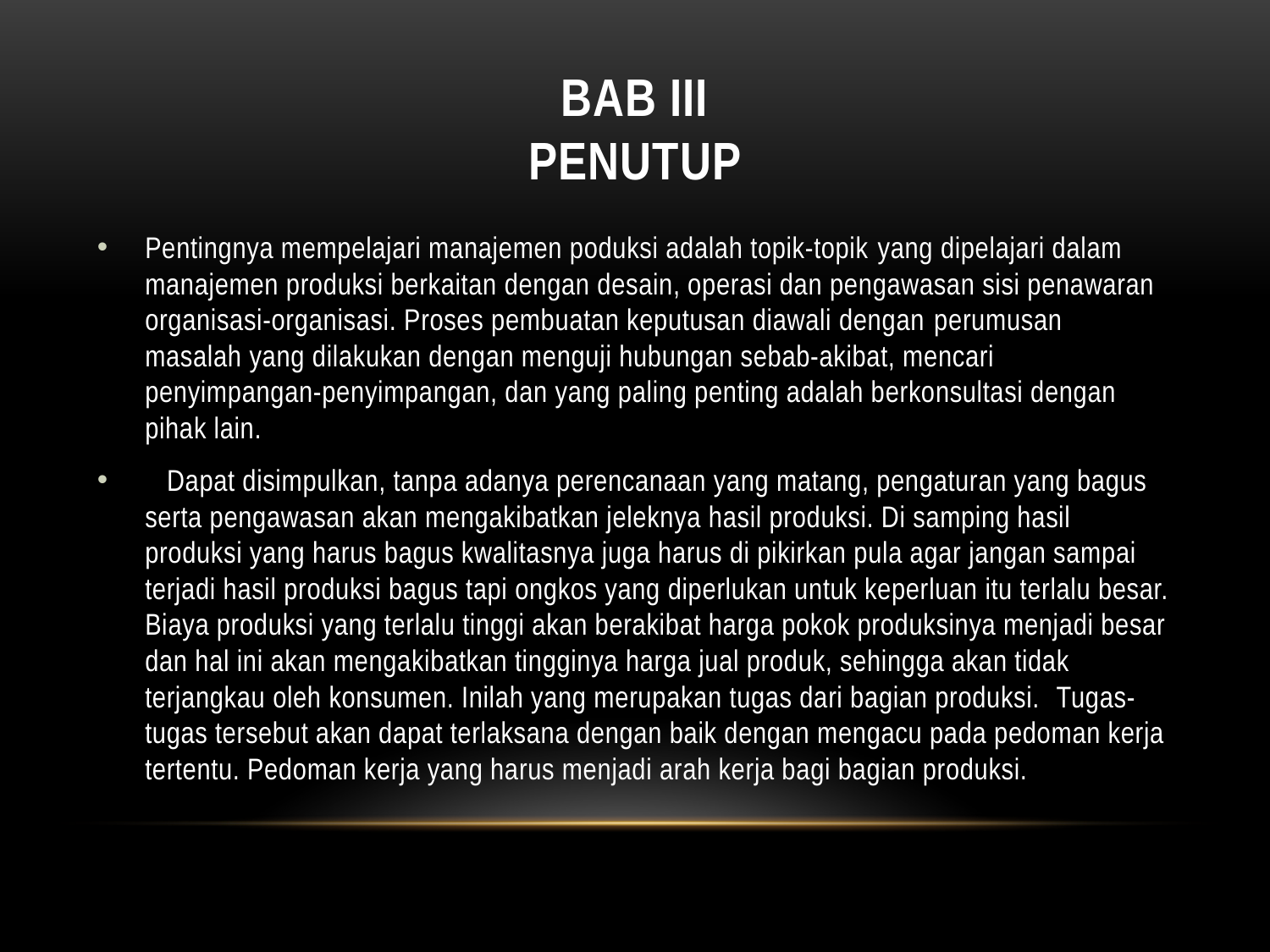

# BAB III PENUTUP
Pentingnya mempelajari manajemen poduksi adalah topik-topik yang dipelajari dalam manajemen produksi berkaitan dengan desain, operasi dan pengawasan sisi penawaran organisasi-organisasi. Proses pembuatan keputusan diawali dengan perumusan masalah yang dilakukan dengan menguji hubungan sebab-akibat, mencari penyimpangan-penyimpangan, dan yang paling penting adalah berkonsultasi dengan pihak lain.
   Dapat disimpulkan, tanpa adanya perencanaan yang matang, pengaturan yang bagus serta pengawasan akan mengakibatkan jeleknya hasil produksi. Di samping hasil produksi yang harus bagus kwalitasnya juga harus di pikirkan pula agar jangan sampai terjadi hasil produksi bagus tapi ongkos yang diperlukan untuk keperluan itu terlalu besar. Biaya produksi yang terlalu tinggi akan berakibat harga pokok produksinya menjadi besar dan hal ini akan mengakibatkan tingginya harga jual produk, sehingga akan tidak terjangkau oleh konsumen. Inilah yang merupakan tugas dari bagian produksi.  Tugas-tugas tersebut akan dapat terlaksana dengan baik dengan mengacu pada pedoman kerja tertentu. Pedoman kerja yang harus menjadi arah kerja bagi bagian produksi.